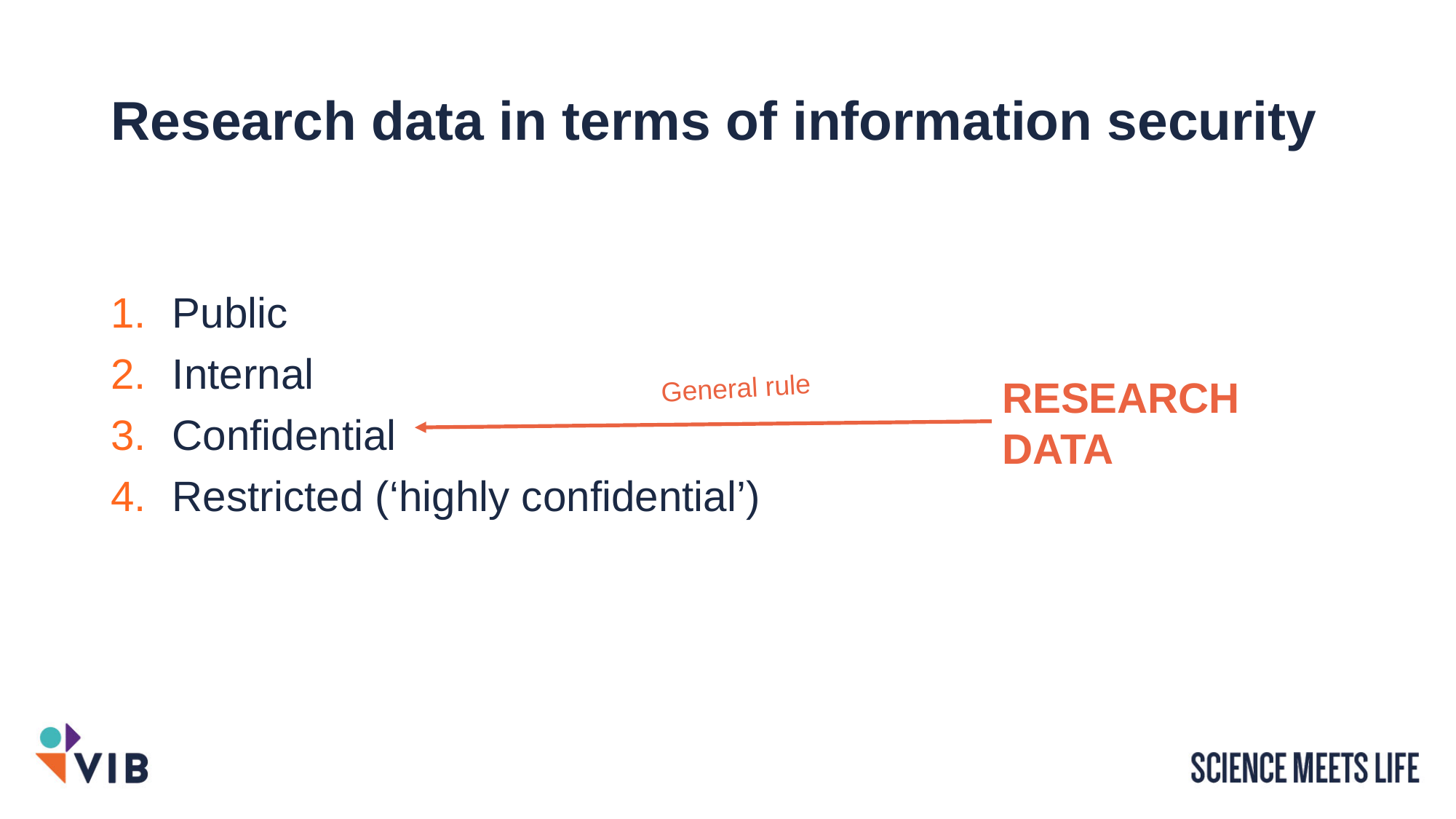

# Research data in terms of information security

Public
Internal
Confidential
Restricted (‘highly confidential’)

General rule
RESEARCH DATA